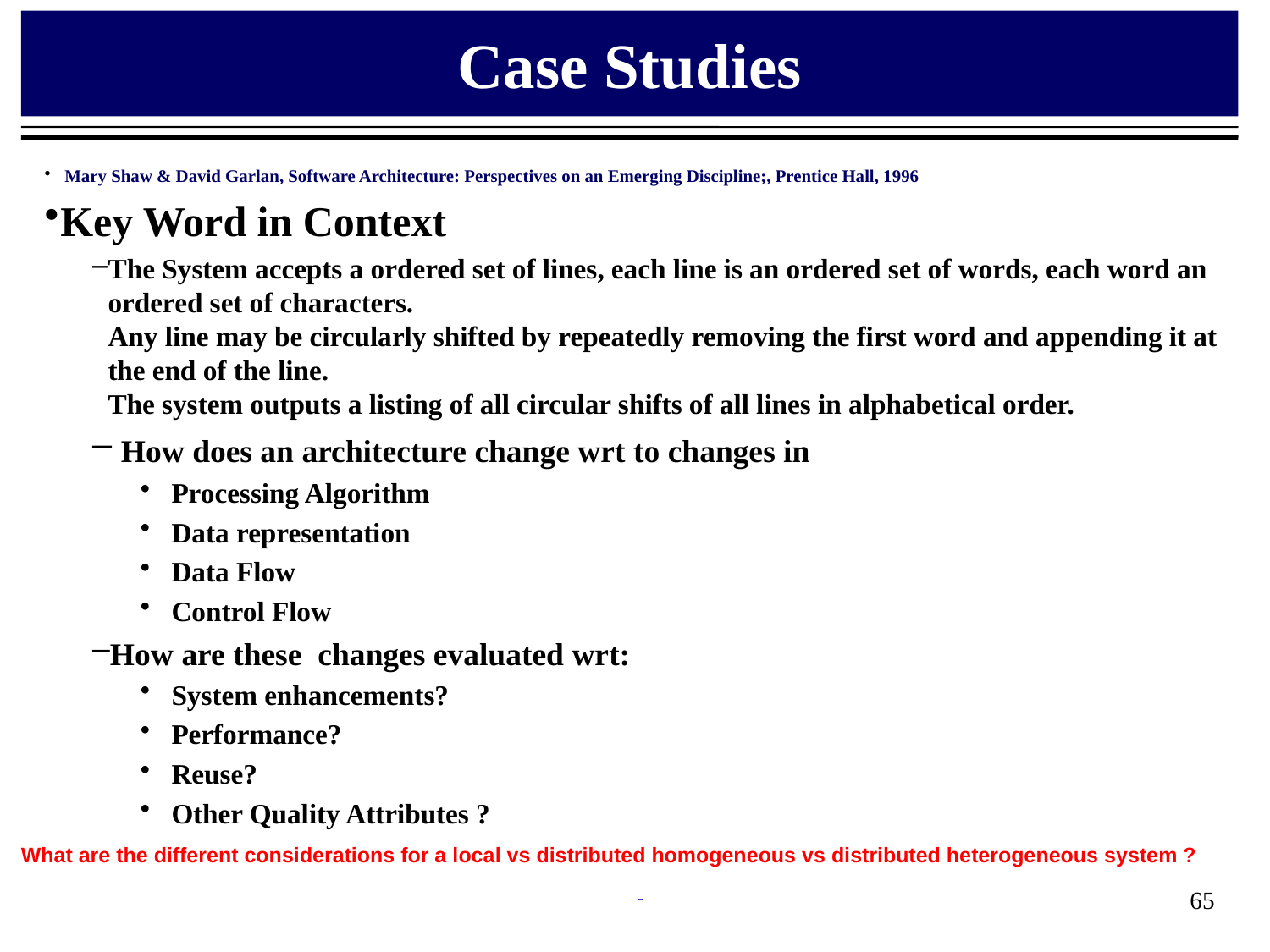

# Case Studies
 Mary Shaw & David Garlan, Software Architecture: Perspectives on an Emerging Discipline;, Prentice Hall, 1996
Key Word in Context
The System accepts a ordered set of lines, each line is an ordered set of words, each word an ordered set of characters.
Any line may be circularly shifted by repeatedly removing the first word and appending it at the end of the line.
The system outputs a listing of all circular shifts of all lines in alphabetical order.
 How does an architecture change wrt to changes in
Processing Algorithm
Data representation
Data Flow
Control Flow
How are these  changes evaluated wrt:
System enhancements?
Performance?
Reuse?
Other Quality Attributes ?
What are the different considerations for a local vs distributed homogeneous vs distributed heterogeneous system ?

65